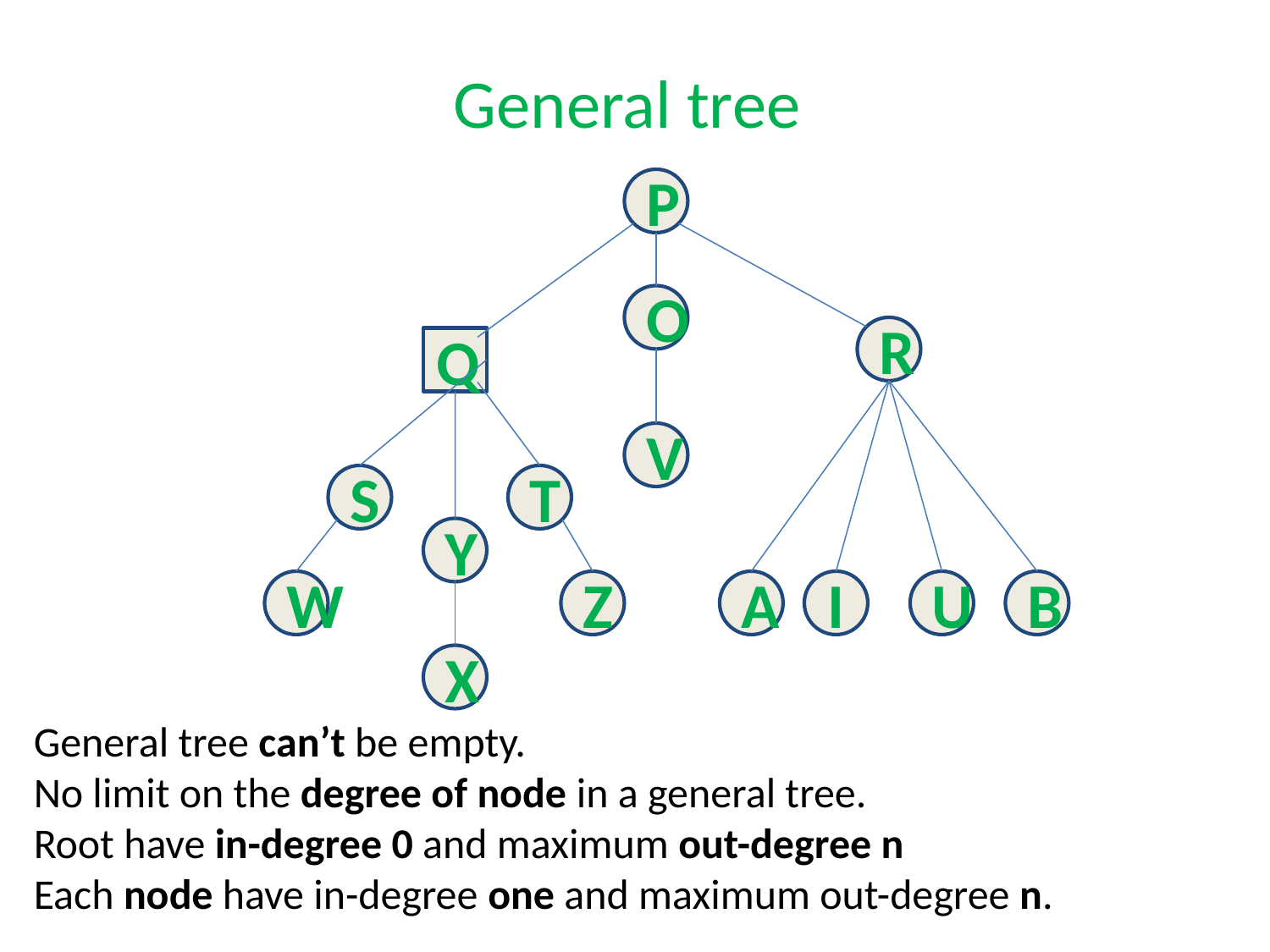

# General tree
P
O
R
Q
V
S
T
Y
W
Z
A
I
U
B
X
General tree can’t be empty.
No limit on the degree of node in a general tree.
Root have in-degree 0 and maximum out-degree n
Each node have in-degree one and maximum out-degree n.